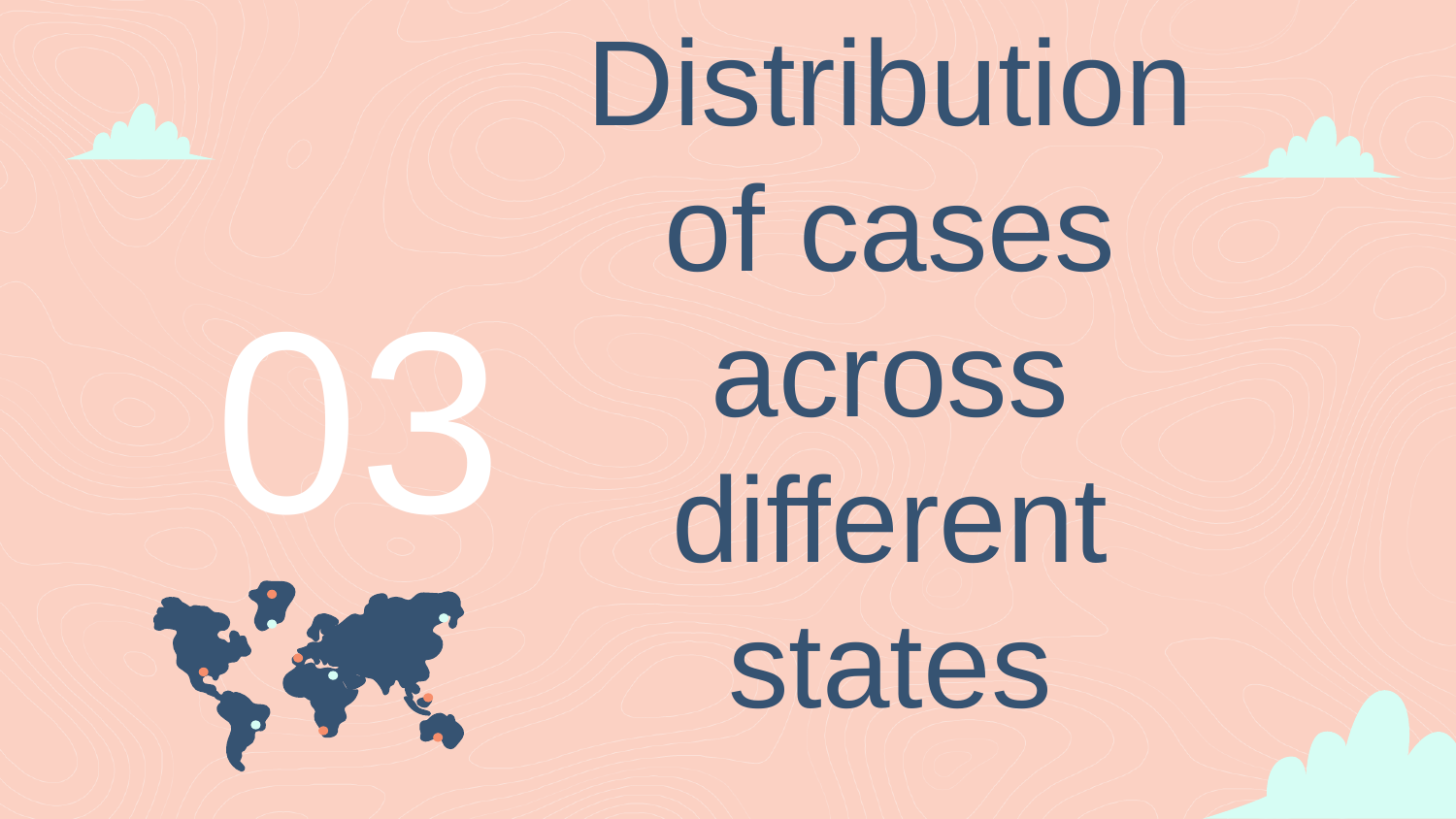

# Distribution of cases across different states
03